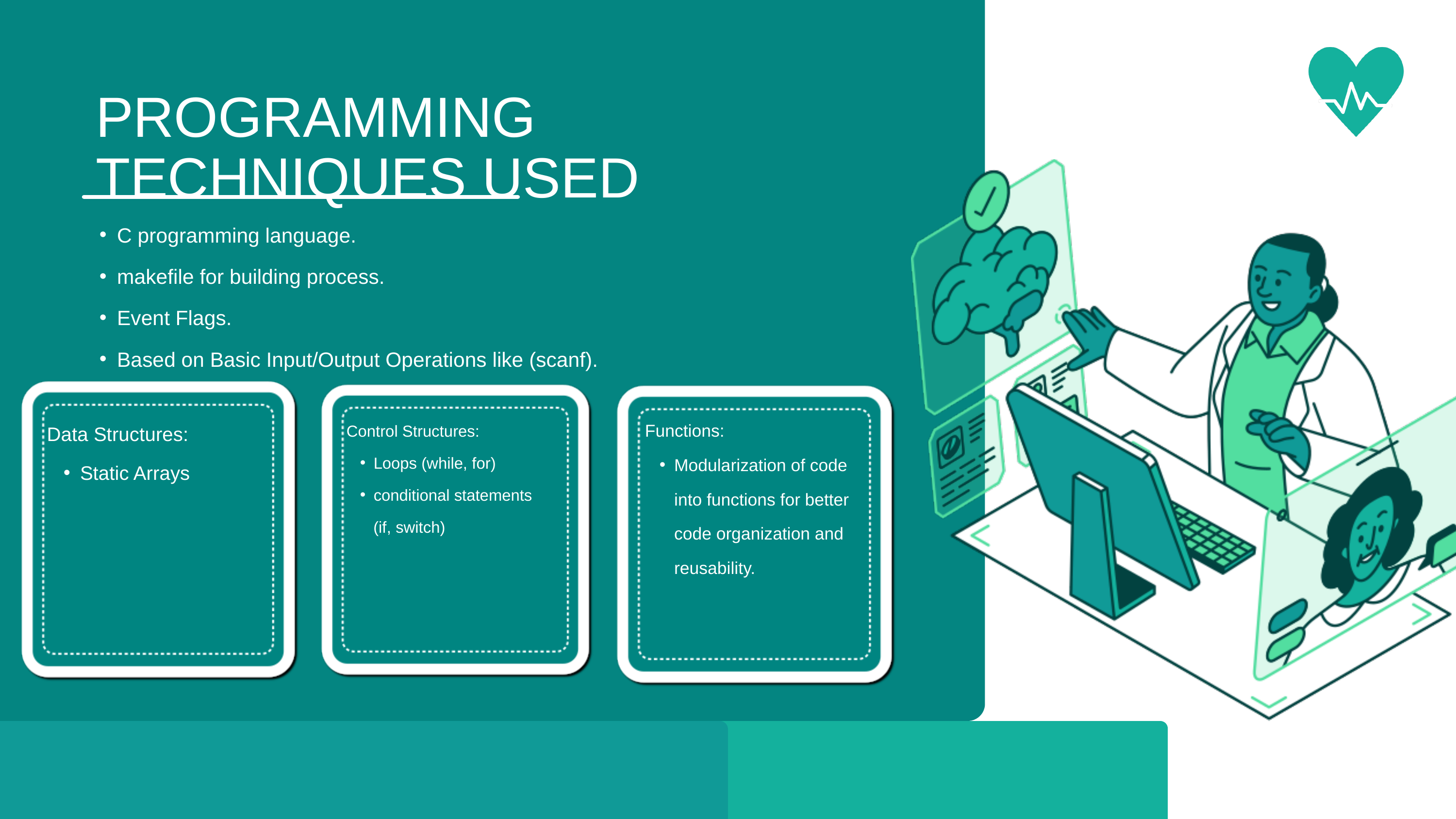

PROGRAMMING TECHNIQUES USED

C programming language.
makefile for building process.
Event Flags.
Based on Basic Input/Output Operations like (scanf).

Data Structures:
Static Arrays

Functions:
Modularization of code into functions for better code organization and reusability.

Control Structures:
Loops (while, for)
conditional statements
      (if, switch)